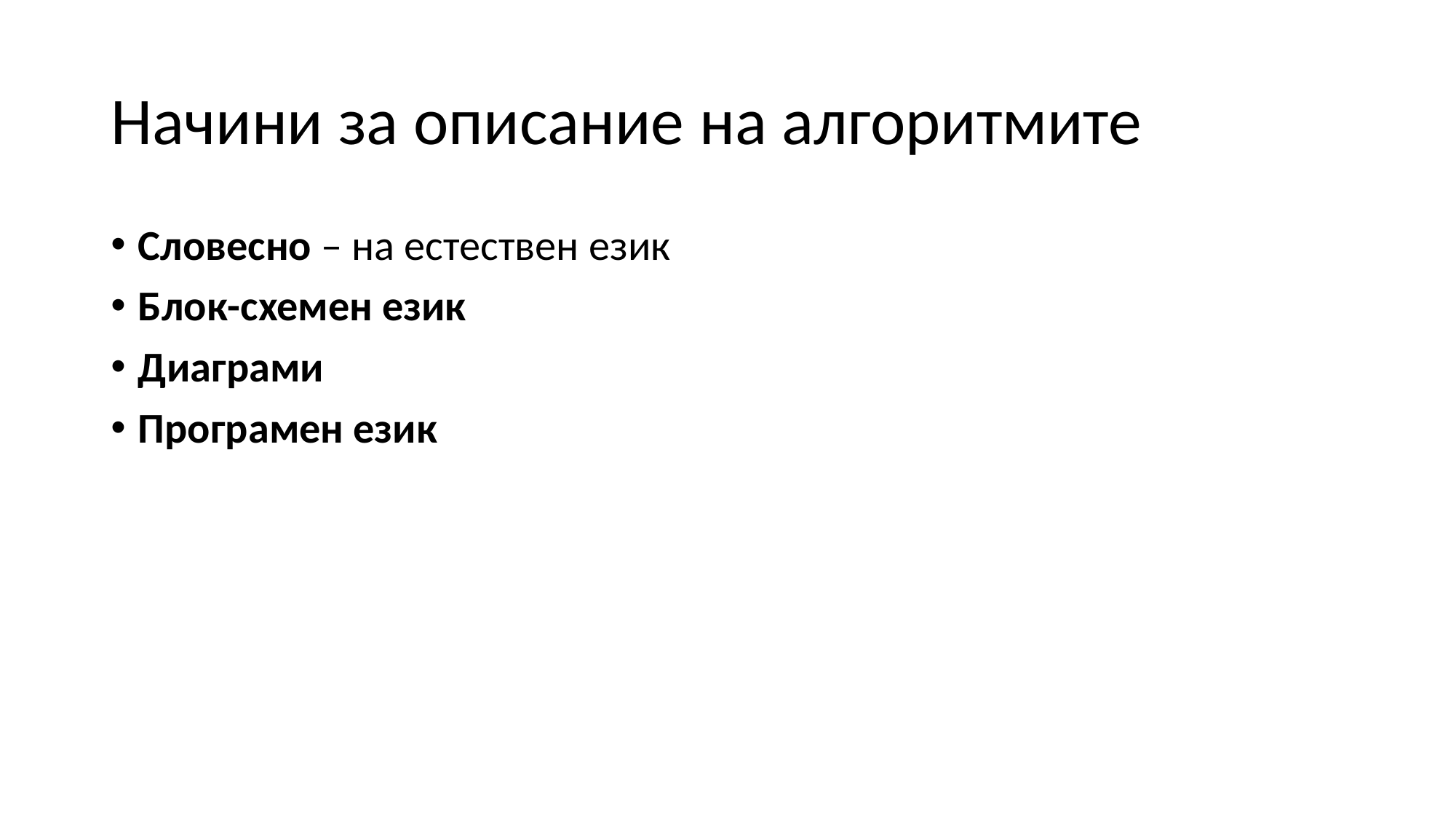

# Начини за описание на алгоритмите
Словесно – на естествен език
Блок-схемен език
Диаграми
Програмен език